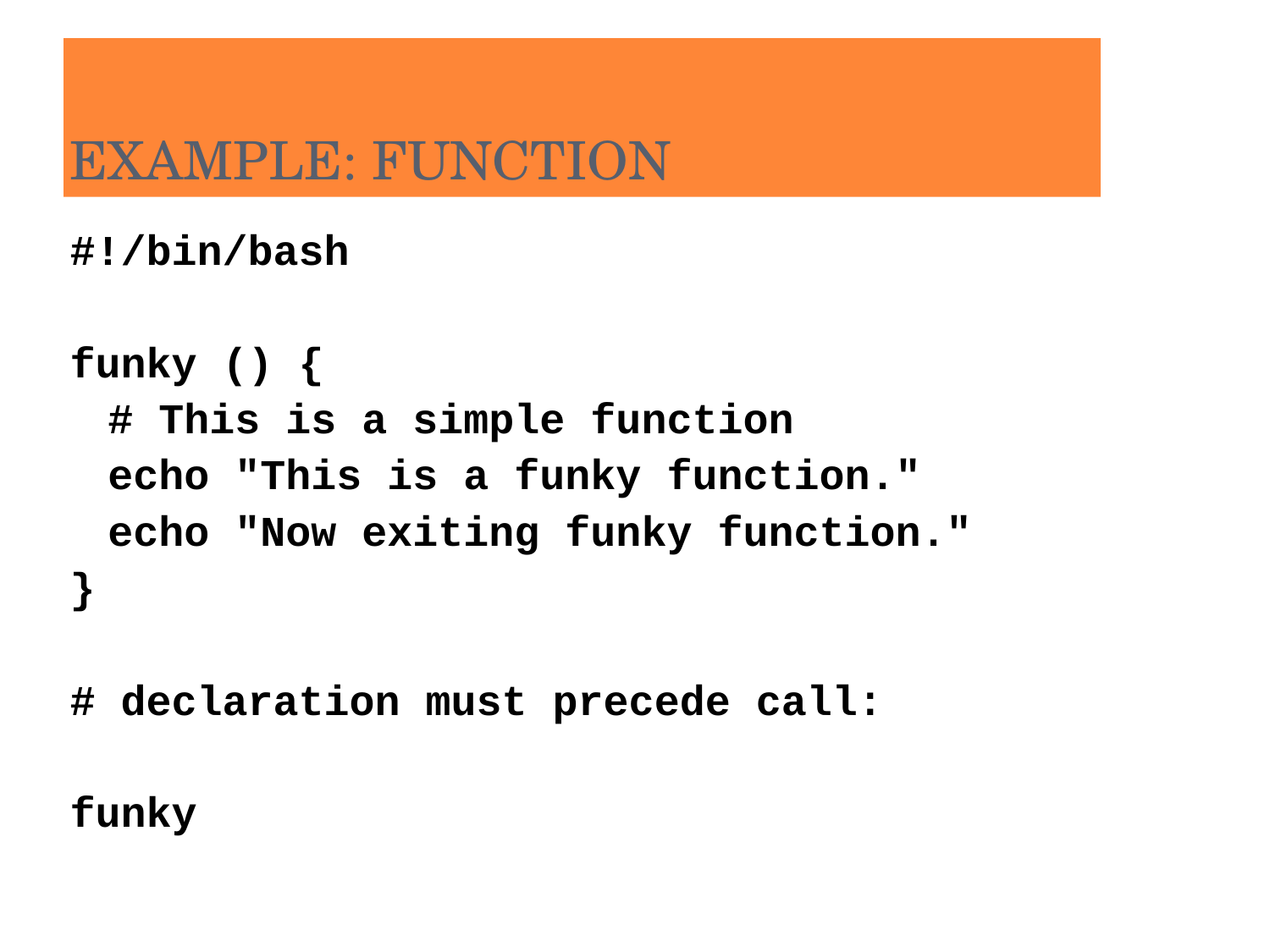

EXAMPLE: FUNCTION
#!/bin/bash

funky () {
	# This is a simple function
	echo "This is a funky function."
	echo "Now exiting funky function."
}

# declaration must precede call:

funky
49